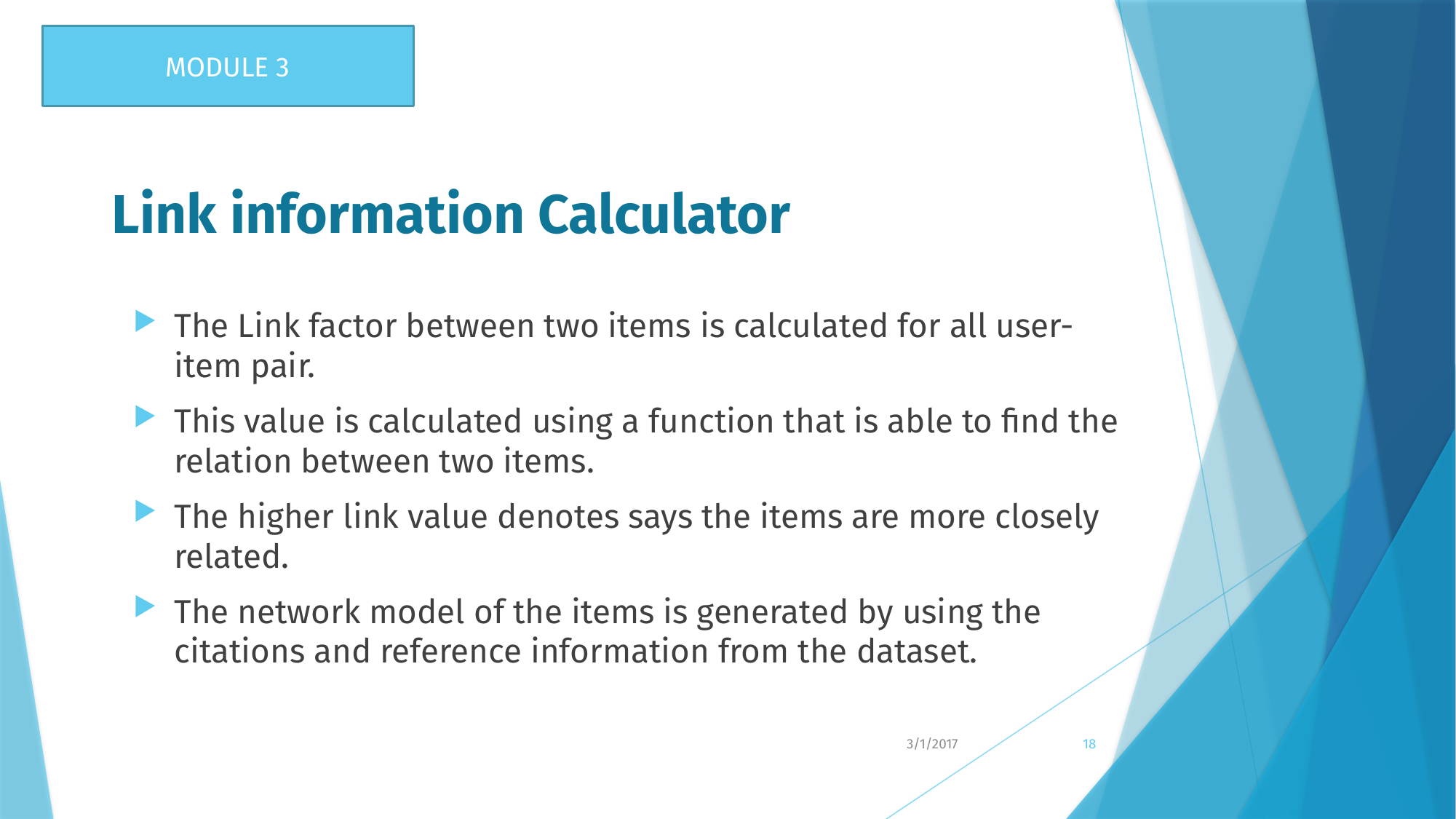

MODULE 3
# Link information Calculator
The Link factor between two items is calculated for all user-item pair.
This value is calculated using a function that is able to find the relation between two items.
The higher link value denotes says the items are more closely related.
The network model of the items is generated by using the citations and reference information from the dataset.

3/1/2017
18